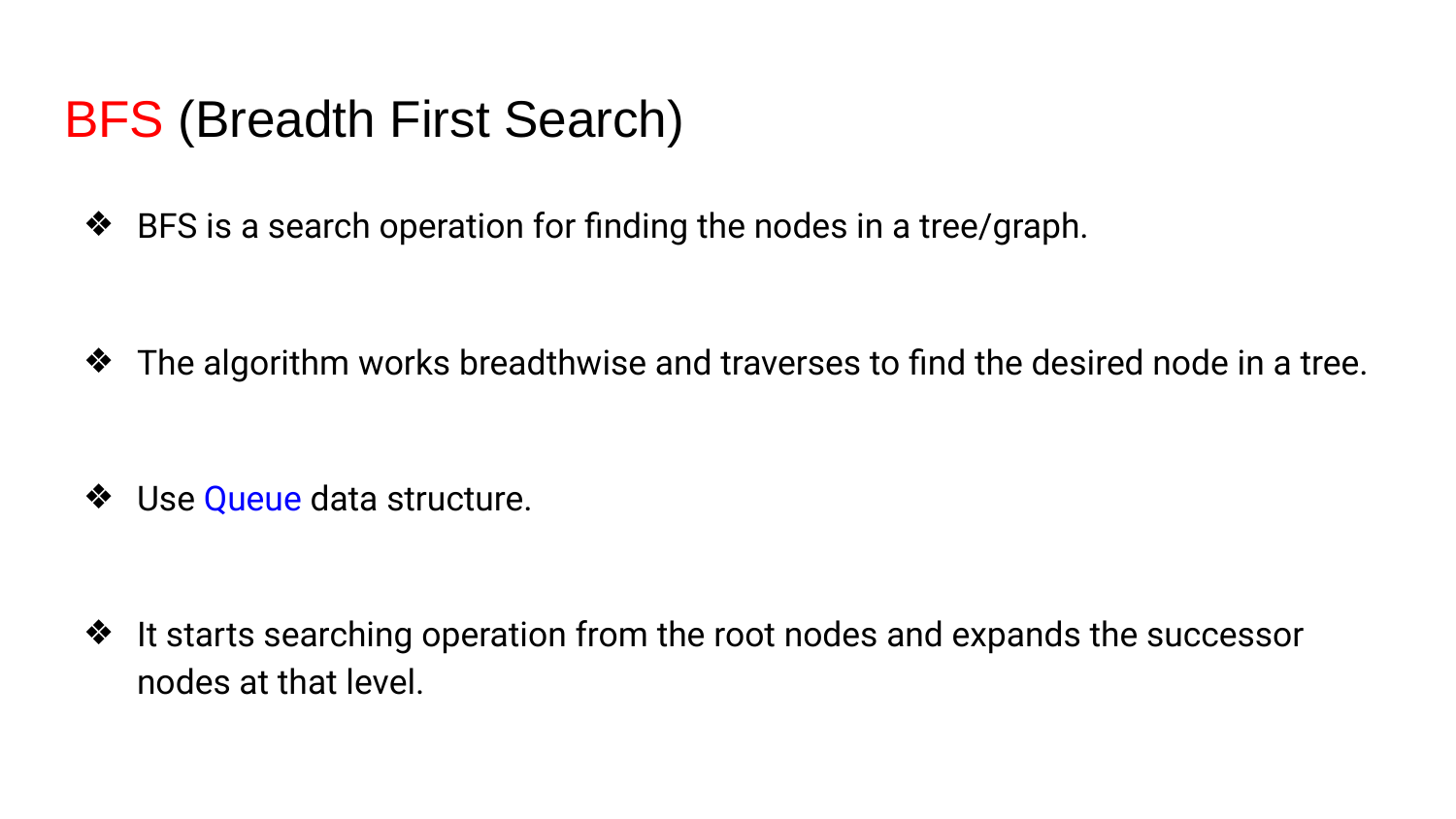

# BFS (Breadth First Search)
BFS is a search operation for finding the nodes in a tree/graph.

The algorithm works breadthwise and traverses to find the desired node in a tree.

Use Queue data structure.

It starts searching operation from the root nodes and expands the successor nodes at that level.